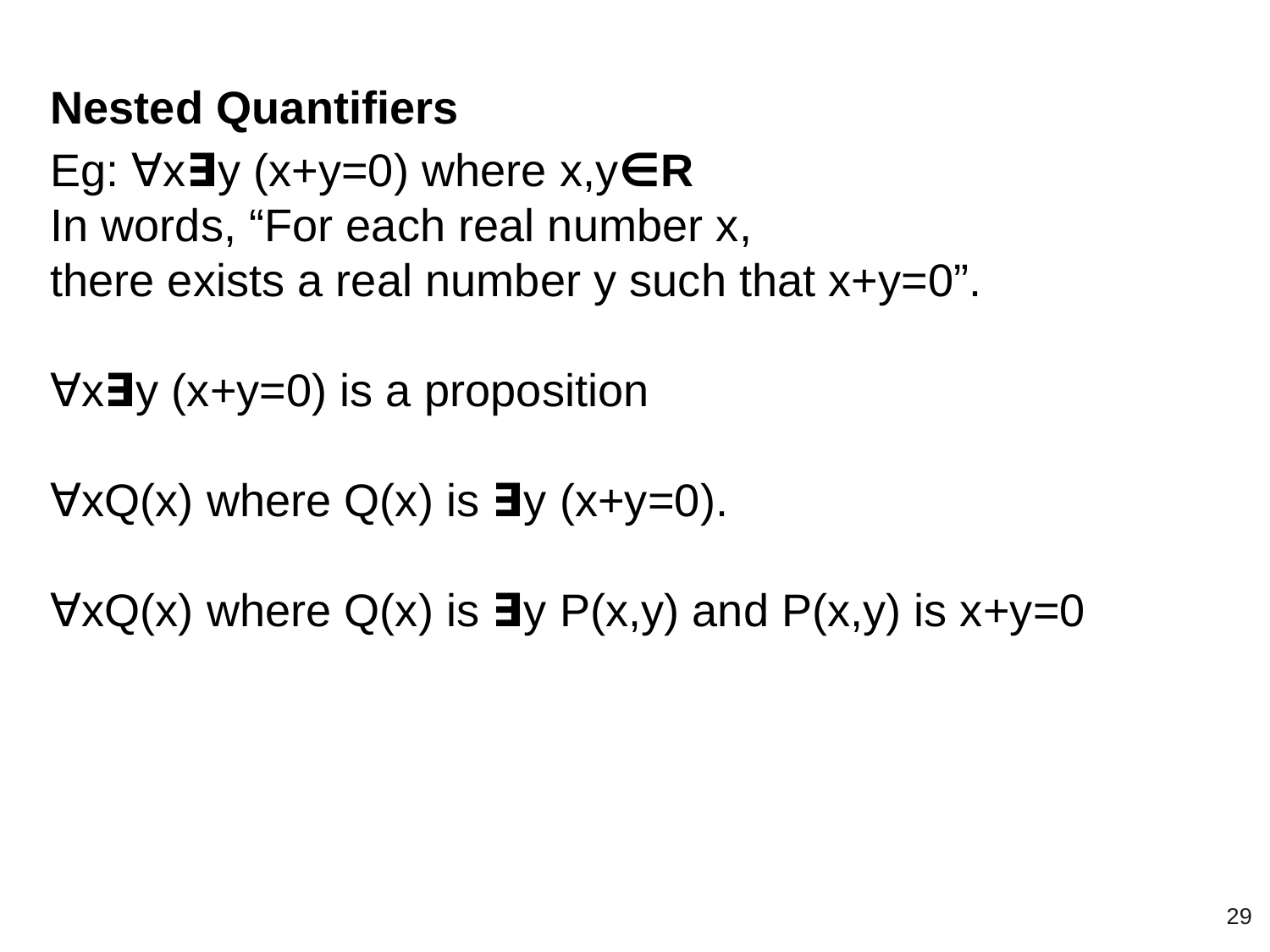

Nested Quantifiers
Eg: ∀x∃y (x+y=0) where x,y∈R
In words, “For each real number x,
there exists a real number y such that x+y=0”.

∀x∃y (x+y=0) is a proposition

∀xQ(x) where Q(x) is ∃y (x+y=0).

∀xQ(x) where Q(x) is ∃y P(x,y) and P(x,y) is x+y=0
29